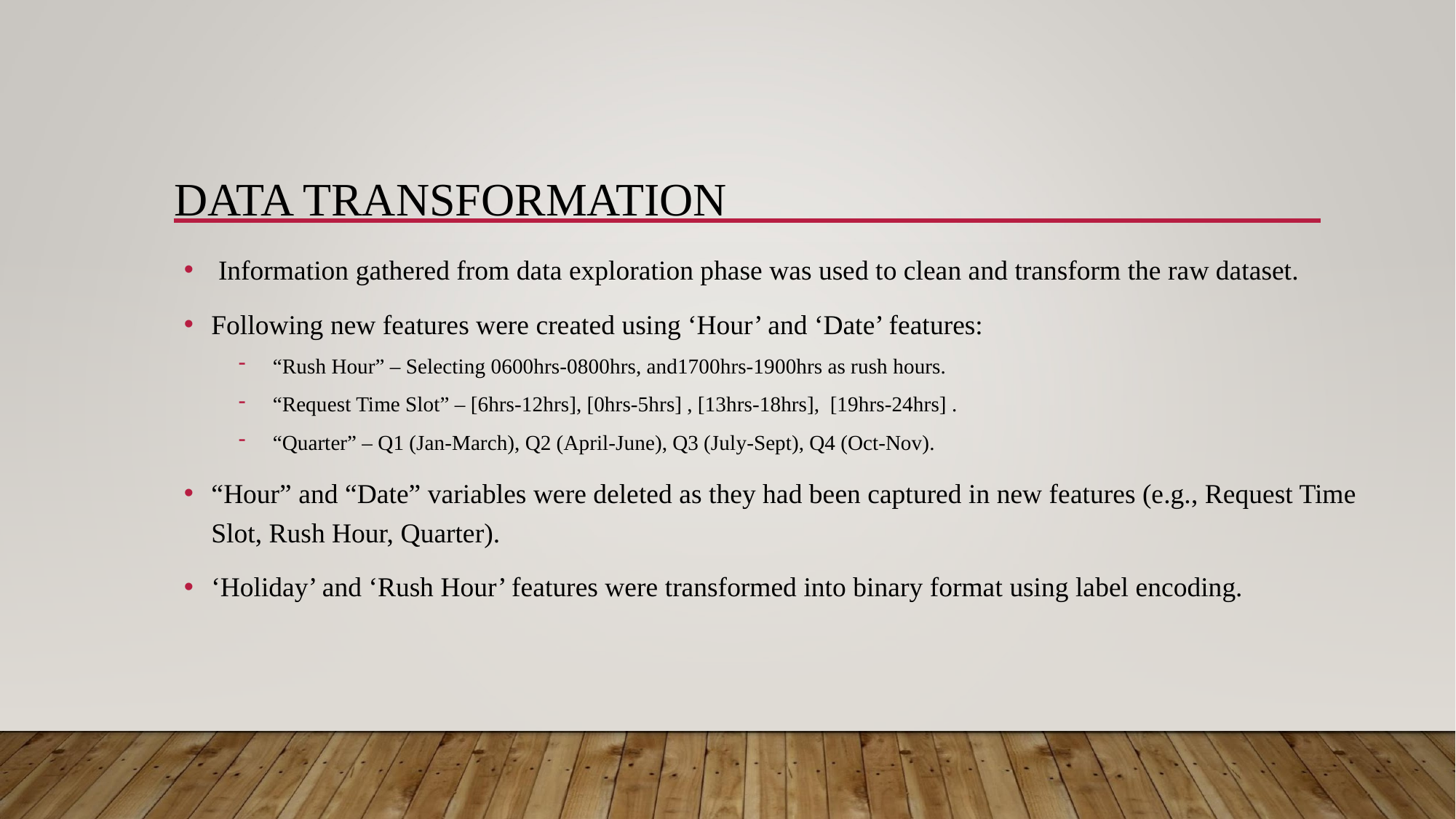

# DATA TRANSFORMATION
 Information gathered from data exploration phase was used to clean and transform the raw dataset.
Following new features were created using ‘Hour’ and ‘Date’ features:
“Rush Hour” – Selecting 0600hrs-0800hrs, and1700hrs-1900hrs as rush hours.
“Request Time Slot” – [6hrs-12hrs], [0hrs-5hrs] , [13hrs-18hrs],  [19hrs-24hrs] .
“Quarter” – Q1 (Jan-March), Q2 (April-June), Q3 (July-Sept), Q4 (Oct-Nov).
“Hour” and “Date” variables were deleted as they had been captured in new features (e.g., Request Time Slot, Rush Hour, Quarter).
‘Holiday’ and ‘Rush Hour’ features were transformed into binary format using label encoding.